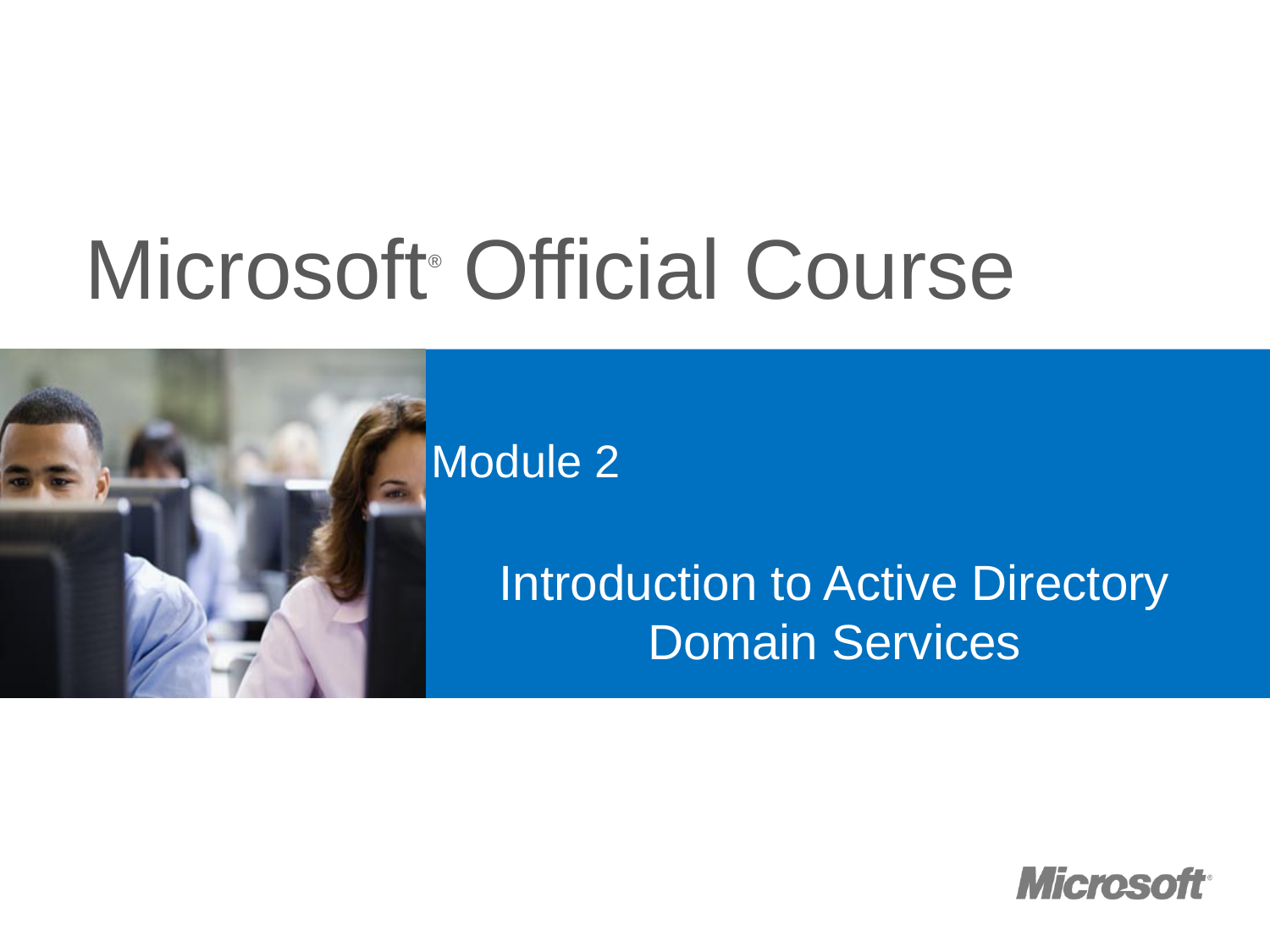

# Module 2
Introduction to Active Directory Domain Services